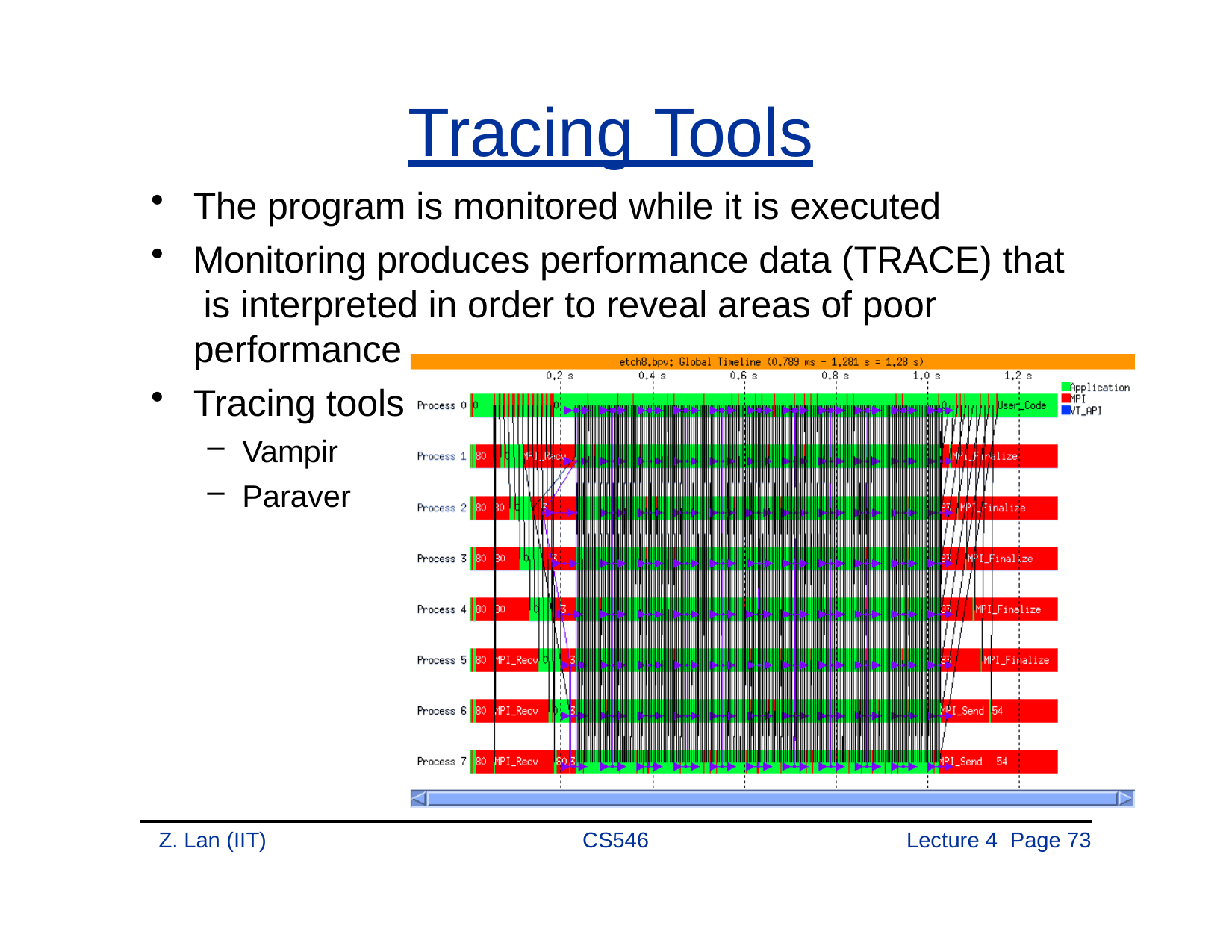

# Tracing Tools
The program is monitored while it is executed
Monitoring produces performance data (TRACE) that  is interpreted in order to reveal areas of poor  performance
Tracing tools
Vampir
Paraver

Z. Lan (IIT)
CS546
Lecture 4  Page 73